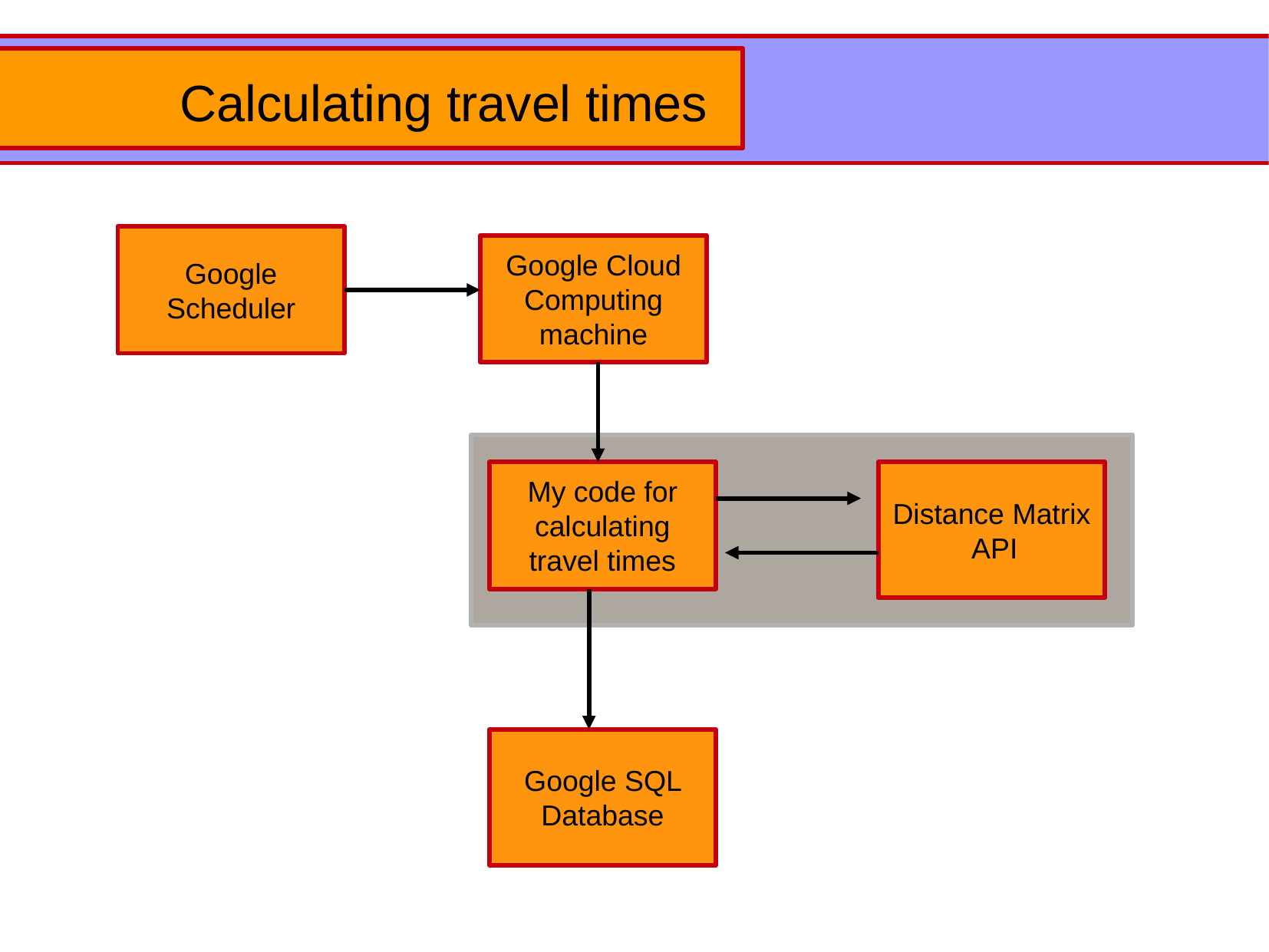

Calculating travel times

Google Scheduler
Google Cloud Computing machine

My code for calculating travel times
Distance Matrix  API
Google SQL Database